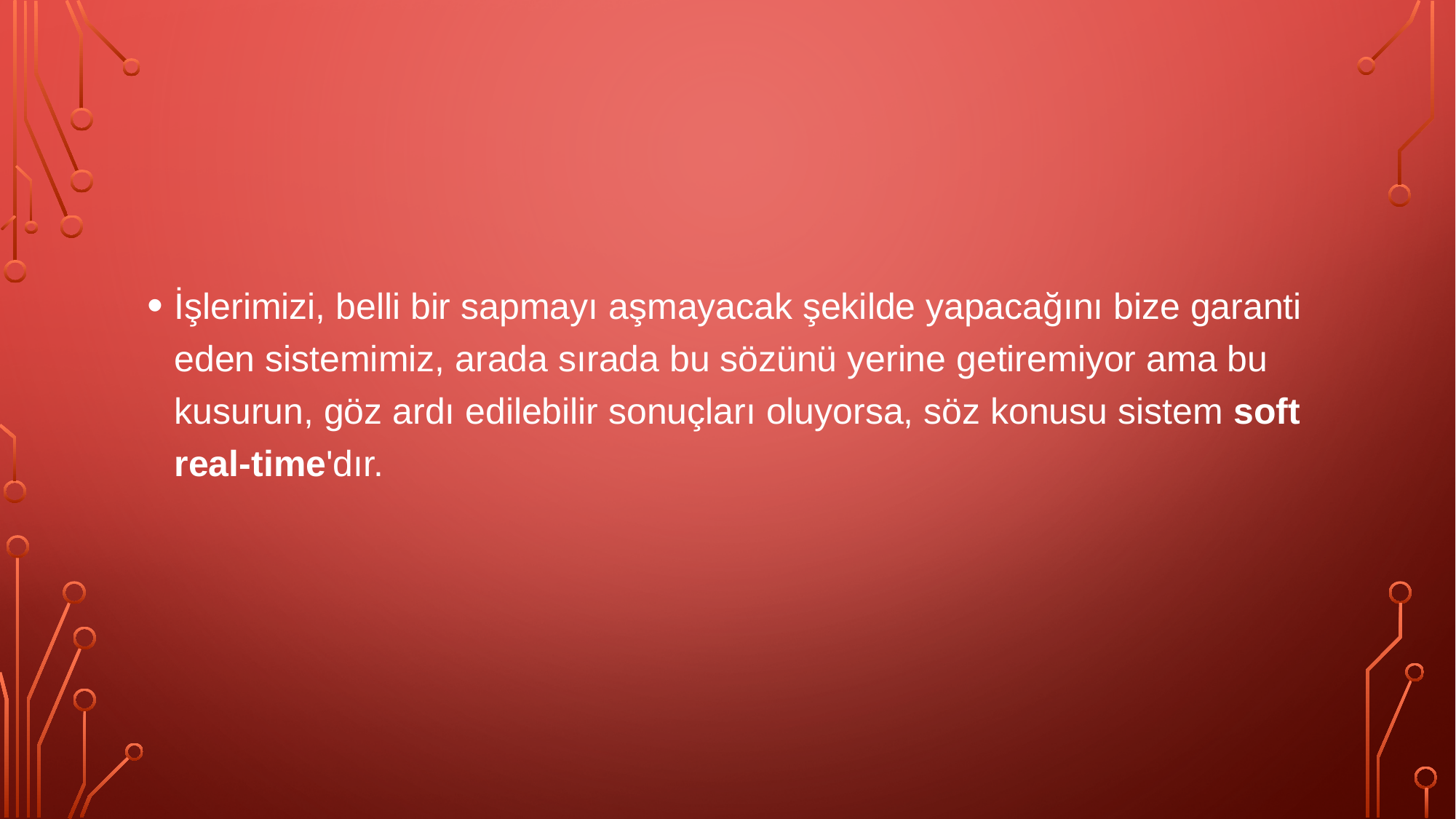

#
İşlerimizi, belli bir sapmayı aşmayacak şekilde yapacağını bize garanti eden sistemimiz, arada sırada bu sözünü yerine getiremiyor ama bu kusurun, göz ardı edilebilir sonuçları oluyorsa, söz konusu sistem soft real-time'dır.